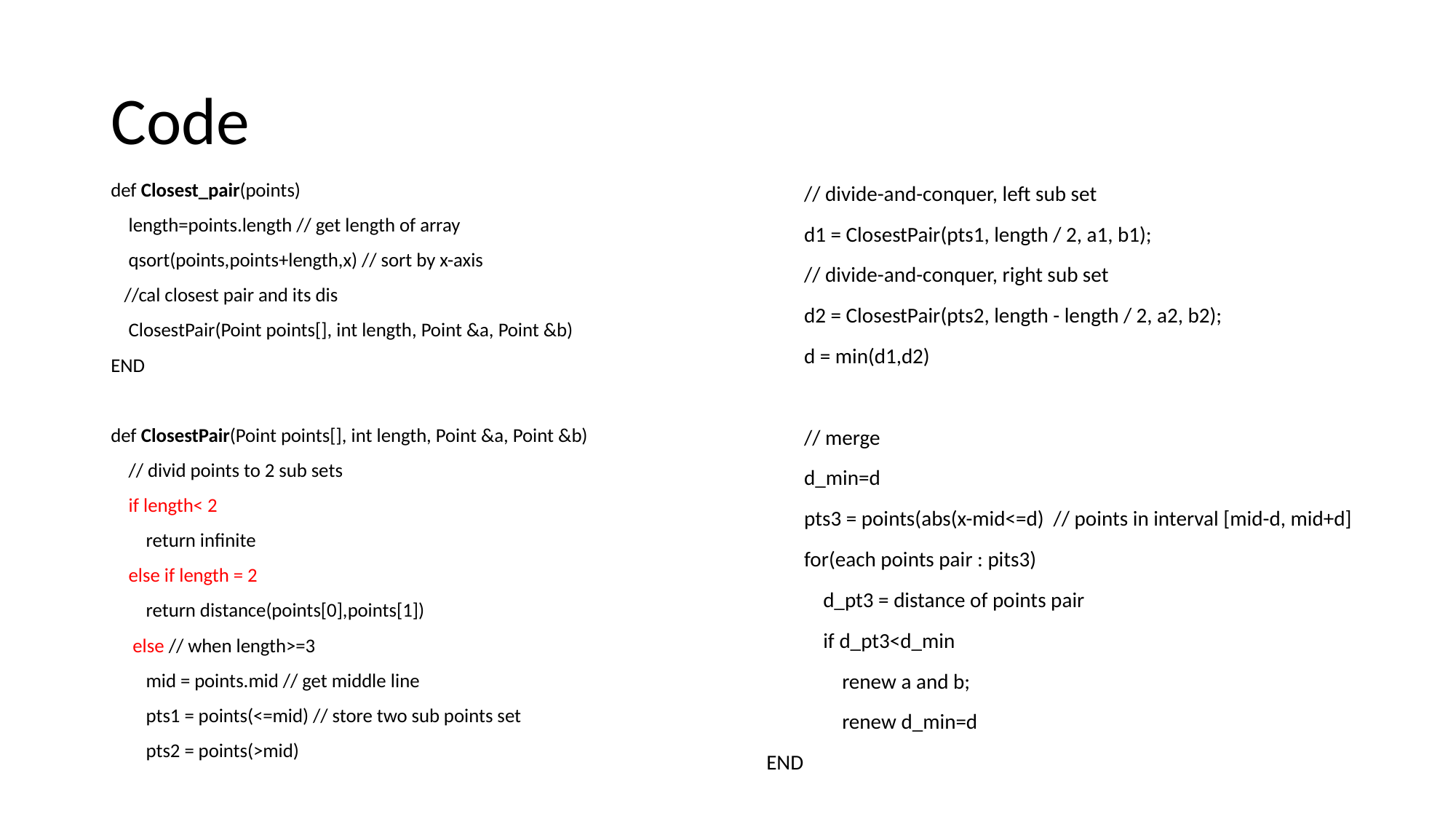

# Code

def Closest_pair(points)
    length=points.length // get length of array
    qsort(points,points+length,x) // sort by x-axis
   //cal closest pair and its dis
    ClosestPair(Point points[], int length, Point &a, Point &b)
END

def ClosestPair(Point points[], int length, Point &a, Point &b)
    // divid points to 2 sub sets
    if length< 2
        return infinite
    else if length = 2
        return distance(points[0],points[1])
     else // when length>=3
        mid = points.mid // get middle line
        pts1 = points(<=mid) // store two sub points set
        pts2 = points(>mid)

        // divide-and-conquer, left sub set
        d1 = ClosestPair(pts1, length / 2, a1, b1);
        // divide-and-conquer, right sub set
        d2 = ClosestPair(pts2, length - length / 2, a2, b2);
        d = min(d1,d2)

        // merge
        d_min=d
        pts3 = points(abs(x-mid<=d)  // points in interval [mid-d, mid+d]
        for(each points pair : pits3)
            d_pt3 = distance of points pair
            if d_pt3<d_min
                renew a and b;
                renew d_min=d
END